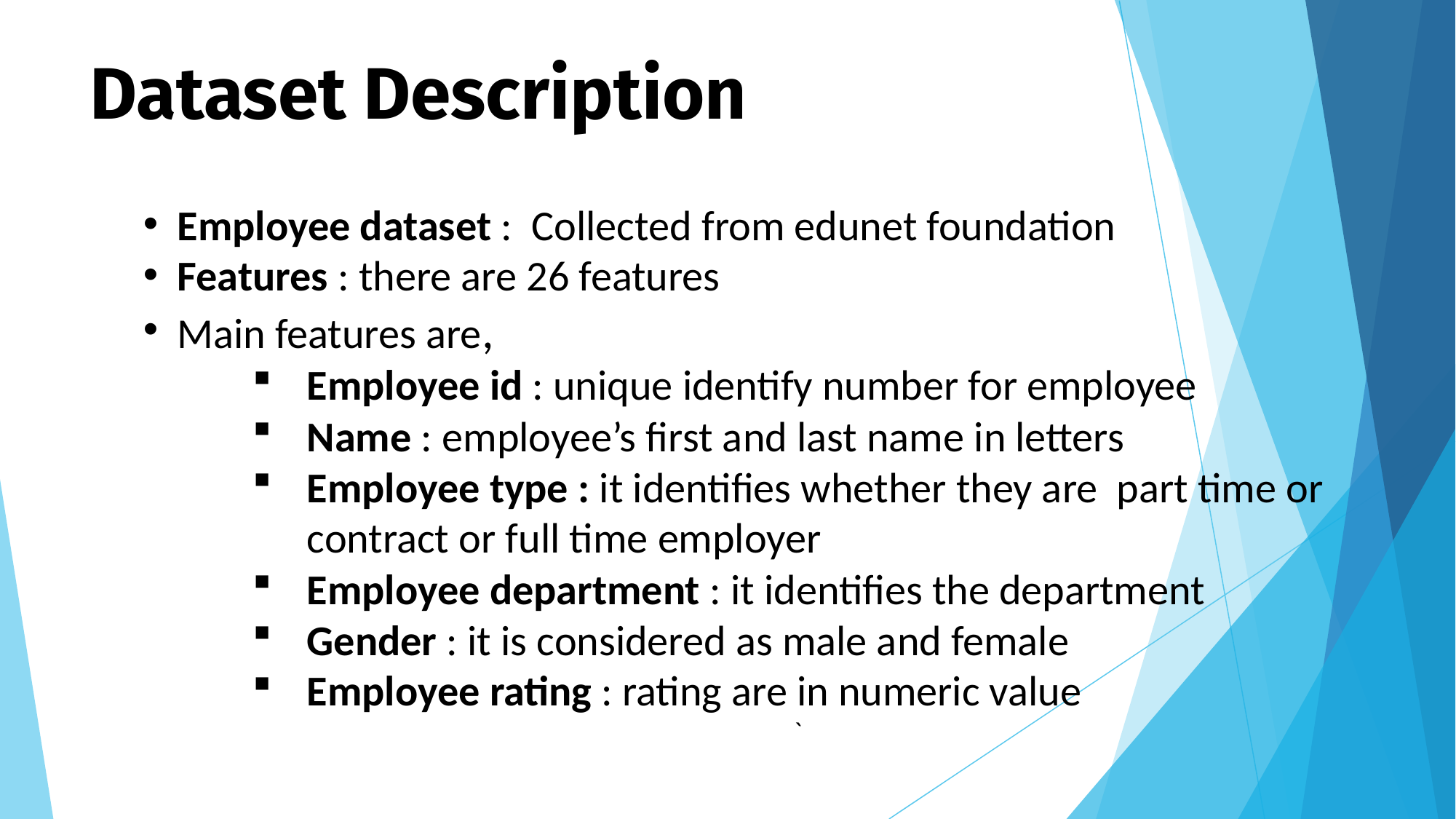

# Dataset Description
Employee dataset :  Collected from edunet foundation
Features : there are 26 features
Main features are,
Employee id : unique identify number for employee
Name : employee’s first and last name in letters
Employee type : it identifies whether they are  part time or contract or full time employer
Employee department : it identifies the department
Gender : it is considered as male and female
Employee rating : rating are in numeric value
`